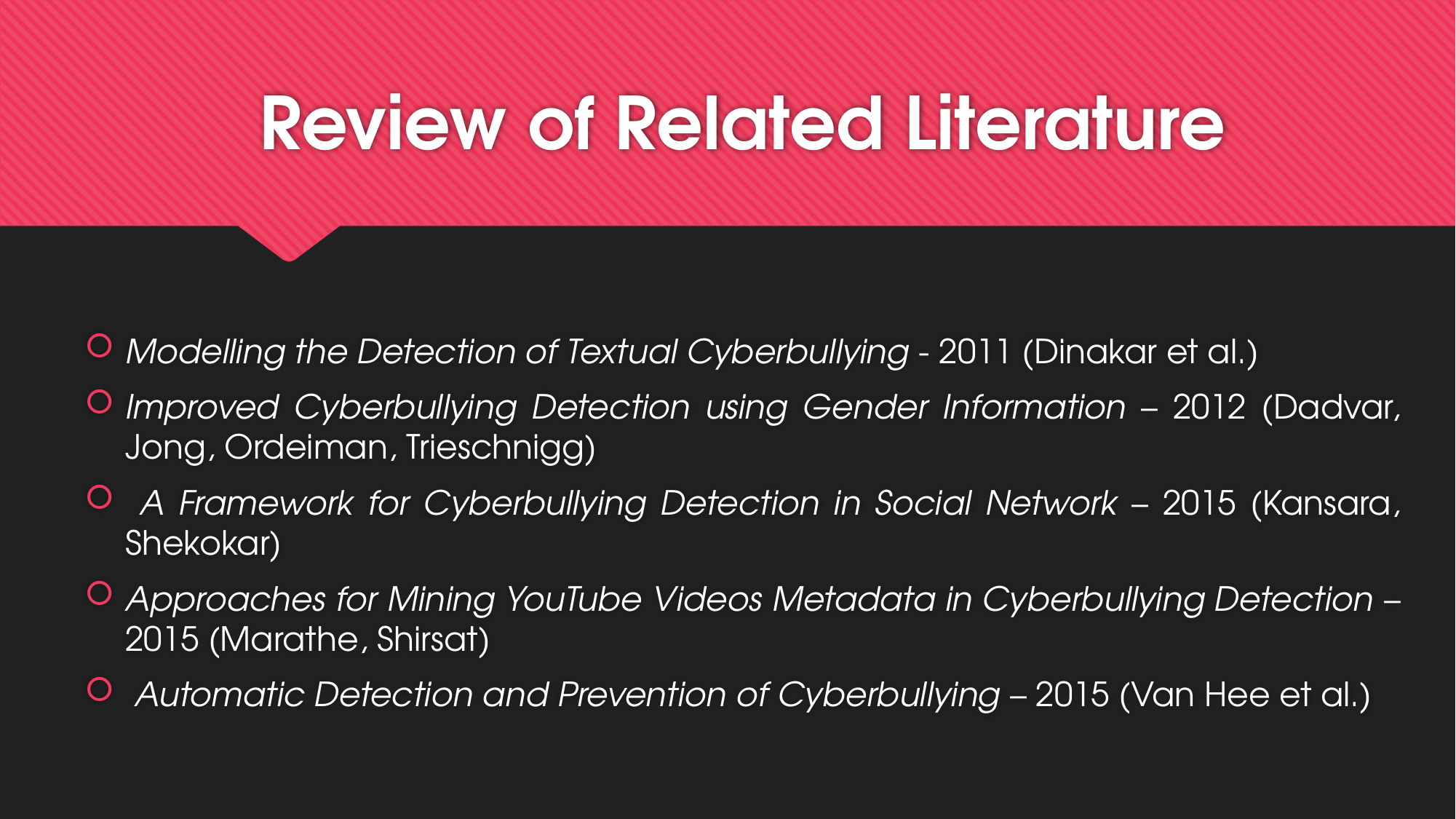

# Review of Related Literature
Modelling the Detection of Textual Cyberbullying - 2011 (Dinakar et al.)
Improved Cyberbullying Detection using Gender Information – 2012 (Dadvar, Jong, Ordeiman, Trieschnigg)
 A Framework for Cyberbullying Detection in Social Network – 2015 (Kansara, Shekokar)
Approaches for Mining YouTube Videos Metadata in Cyberbullying Detection – 2015 (Marathe, Shirsat)
 Automatic Detection and Prevention of Cyberbullying – 2015 (Van Hee et al.)